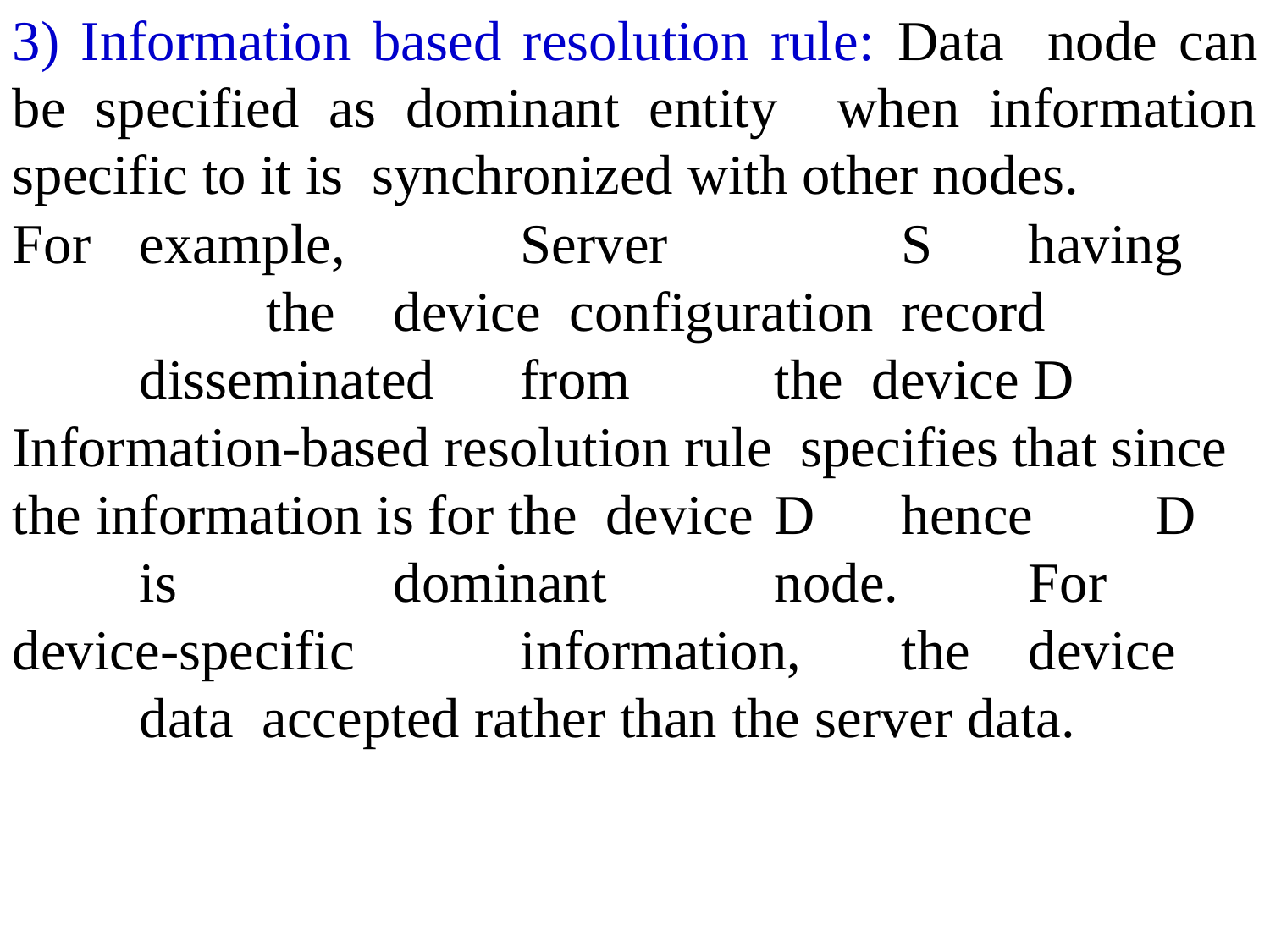

3) Information based resolution rule: Data  node can be specified as dominant entity  when information specific to it is  synchronized with other nodes.
For	example,		Server		S	having		the	device  configuration	record		disseminated	from		the  device D Information-based resolution rule  specifies that since the information is for the  device	D	hence	D	is		dominant		node.		For  device-specific		information,	the	device	data  accepted rather than the server data.